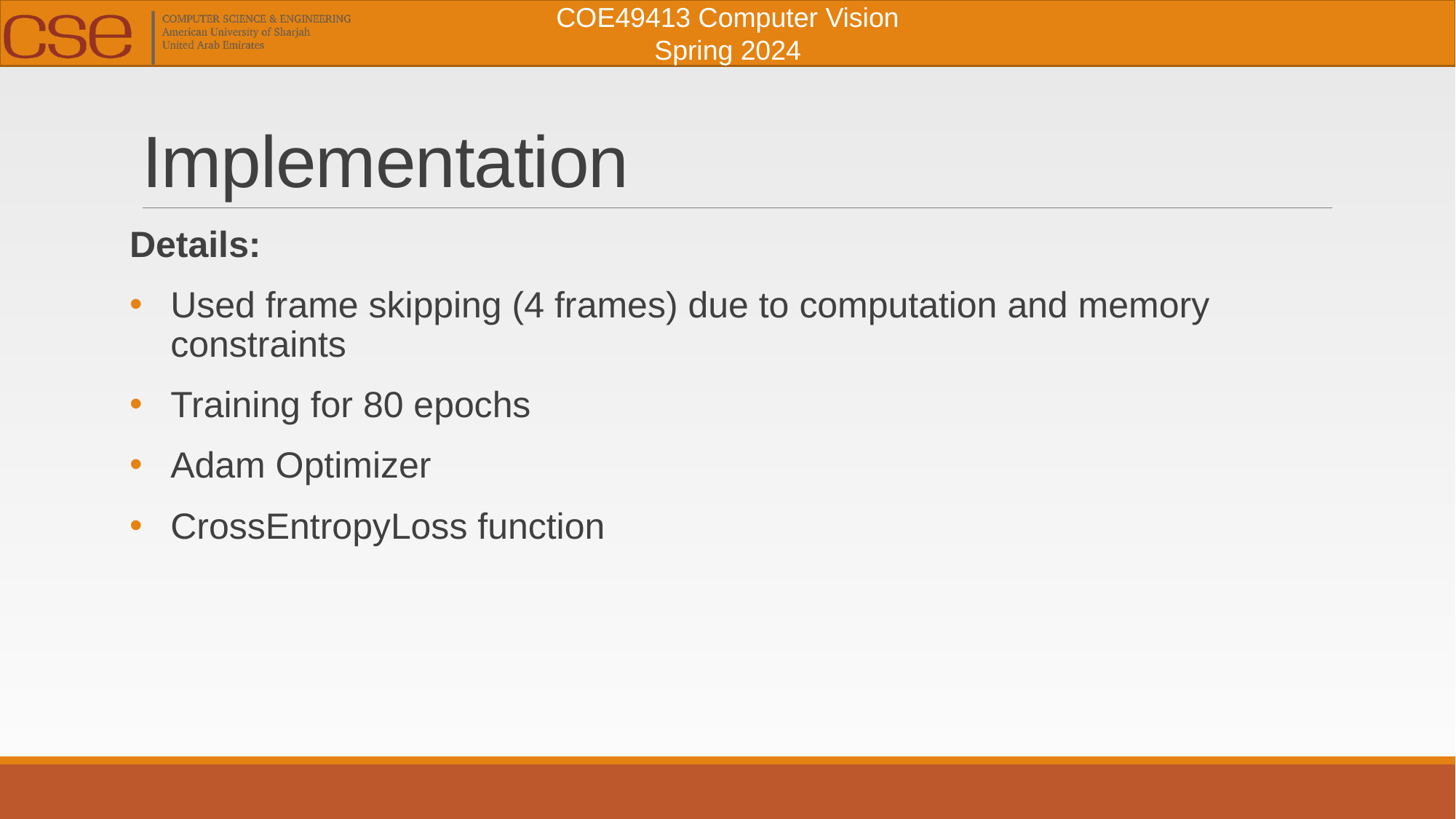

# Implementation
Details:
Used frame skipping (4 frames) due to computation and memory constraints
Training for 80 epochs
Adam Optimizer
CrossEntropyLoss function